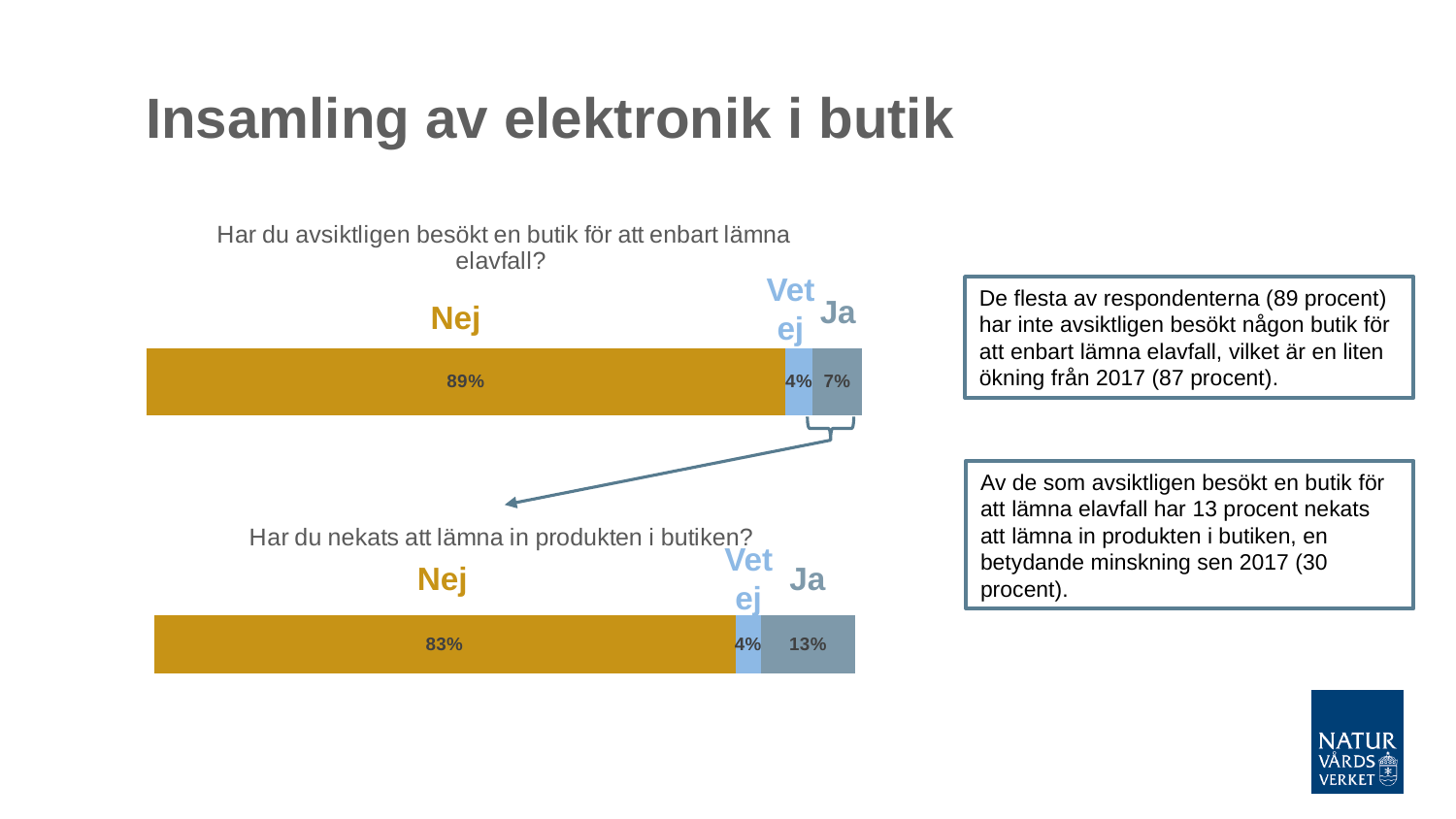

# Insamling av elektronik i butik

### Chart: Har du avsiktligen besökt en butik för att enbart lämna elavfall?

| Category | Nej | Vet ej | Ja |
|---|---|---|---|
Vet ej
De flesta av respondenterna (89 procent) har inte avsiktligen besökt någon butik för att enbart lämna elavfall, vilket är en liten ökning från 2017 (87 procent).
Ja
Nej

Av de som avsiktligen besökt en butik för att lämna elavfall har 13 procent nekats att lämna in produkten i butiken, en betydande minskning sen 2017 (30 procent).

### Chart: Har du nekats att lämna in produkten i butiken?

| Category | Nej | Vet ej | Ja |
|---|---|---|---|
Vet ej
Nej
Ja